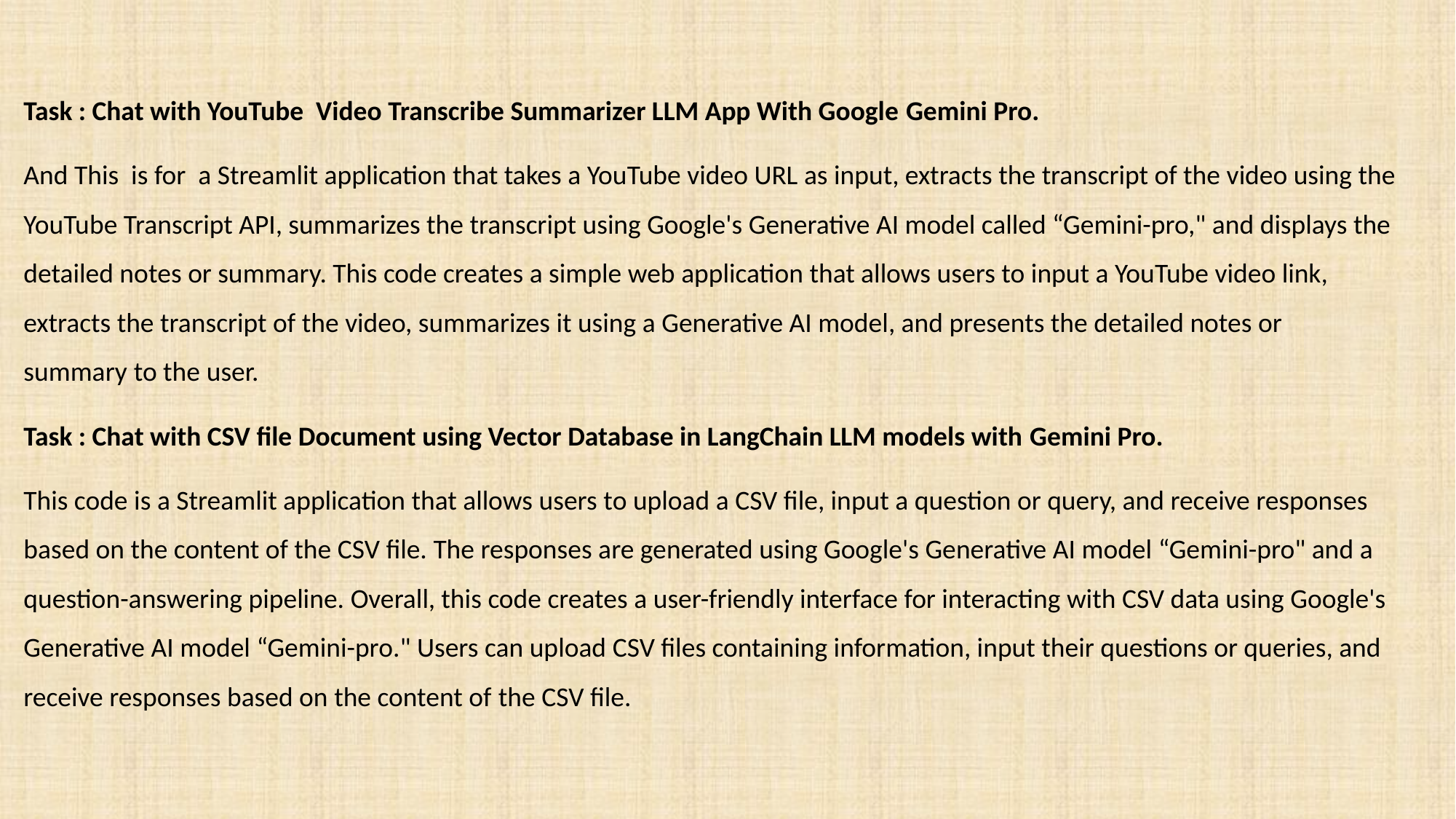

Task : Chat with YouTube  Video Transcribe Summarizer LLM App With Google Gemini Pro.
And This  is for  a Streamlit application that takes a YouTube video URL as input, extracts the transcript of the video using the YouTube Transcript API, summarizes the transcript using Google's Generative AI model called “Gemini-pro," and displays the detailed notes or summary. This code creates a simple web application that allows users to input a YouTube video link, extracts the transcript of the video, summarizes it using a Generative AI model, and presents the detailed notes or summary to the user.
Task : Chat with CSV file Document using Vector Database in LangChain LLM models with Gemini Pro.
This code is a Streamlit application that allows users to upload a CSV file, input a question or query, and receive responses based on the content of the CSV file. The responses are generated using Google's Generative AI model “Gemini-pro" and a question-answering pipeline. Overall, this code creates a user-friendly interface for interacting with CSV data using Google's Generative AI model “Gemini-pro." Users can upload CSV files containing information, input their questions or queries, and receive responses based on the content of the CSV file.